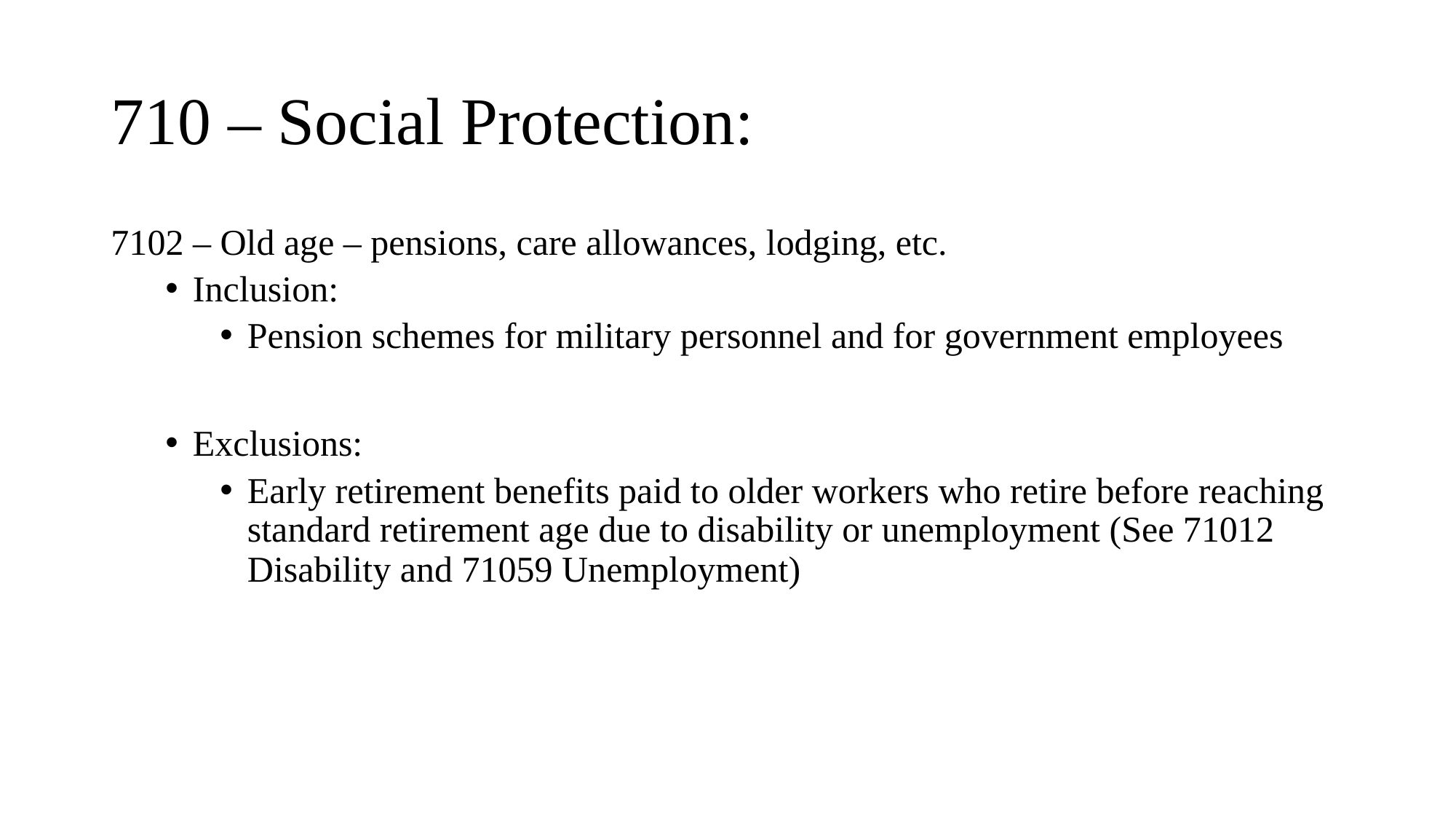

# 710 – Social Protection:
7102 – Old age – pensions, care allowances, lodging, etc.
Inclusion:
Pension schemes for military personnel and for government employees

Exclusions:
Early retirement benefits paid to older workers who retire before reaching standard retirement age due to disability or unemployment (See 71012 Disability and 71059 Unemployment)